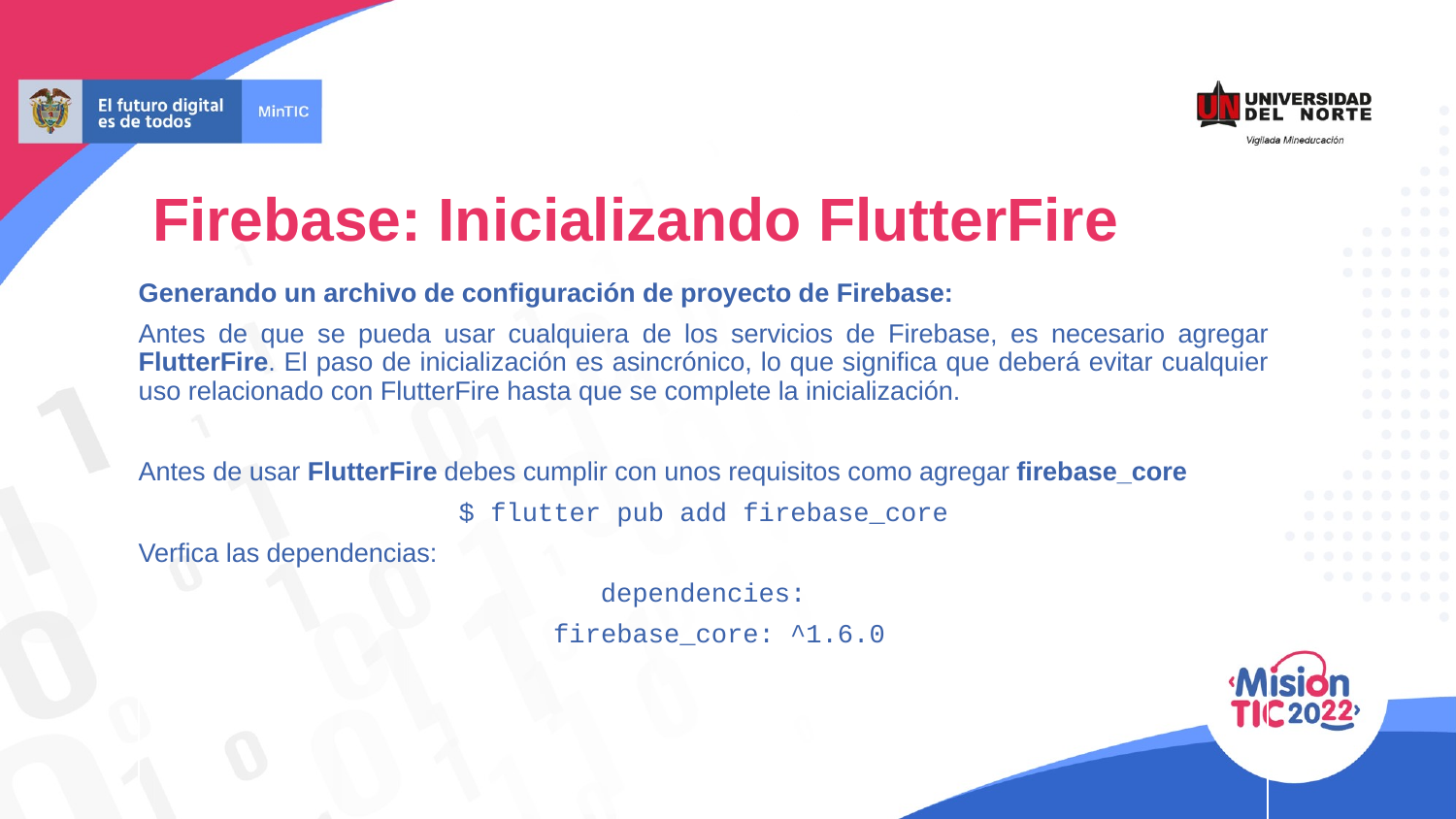

# Firebase: Inicializando FlutterFire
Generando un archivo de configuración de proyecto de Firebase:
Antes de que se pueda usar cualquiera de los servicios de Firebase, es necesario agregar FlutterFire. El paso de inicialización es asincrónico, lo que significa que deberá evitar cualquier uso relacionado con FlutterFire hasta que se complete la inicialización.

Antes de usar FlutterFire debes cumplir con unos requisitos como agregar firebase_core
$ flutter pub add firebase_core
Verfica las dependencias:
dependencies:
  firebase_core: ^1.6.0